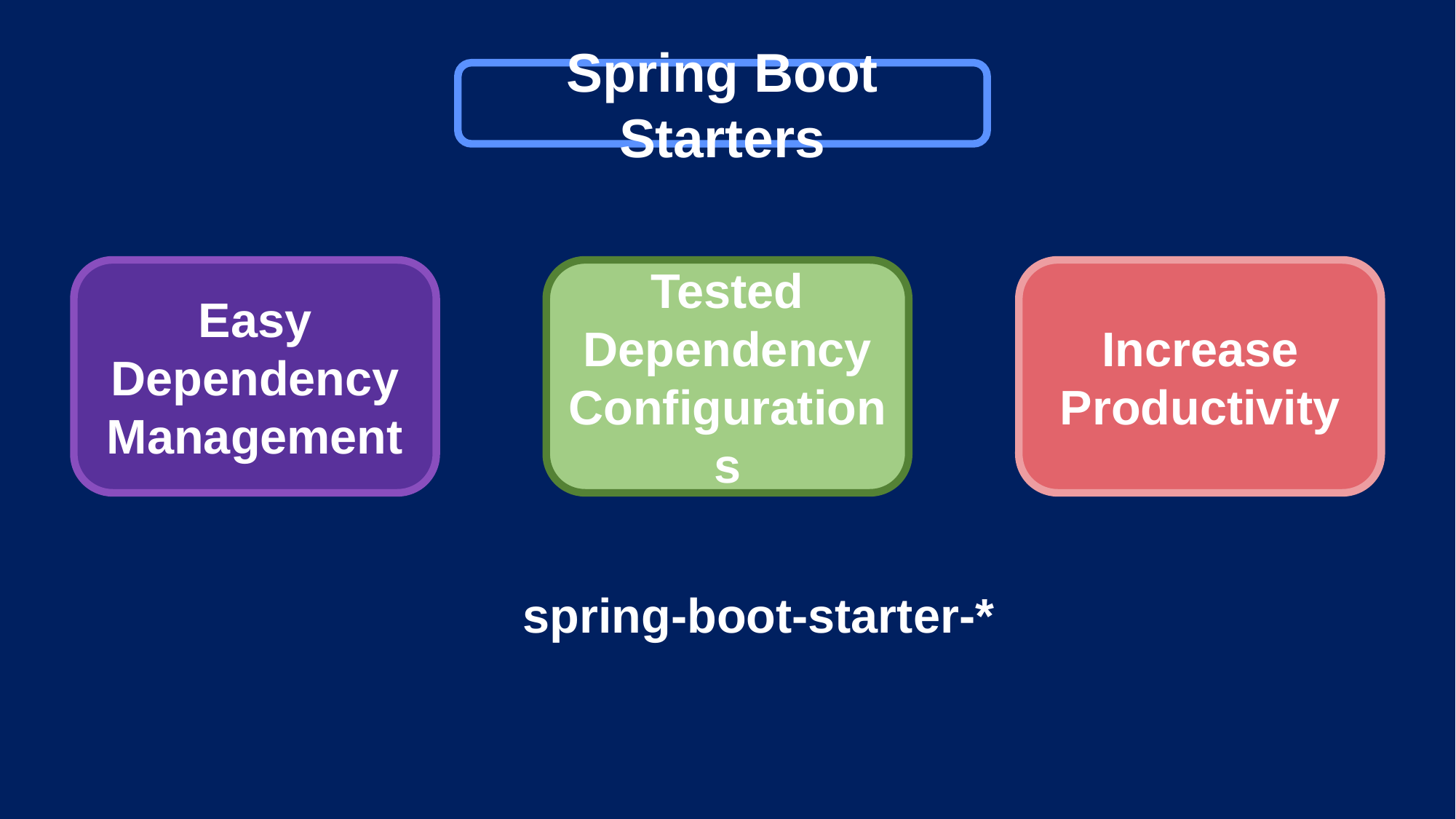

Spring Boot Starters
Tested Dependency Configurations
Increase Productivity
Easy Dependency Management
spring-boot-starter-*